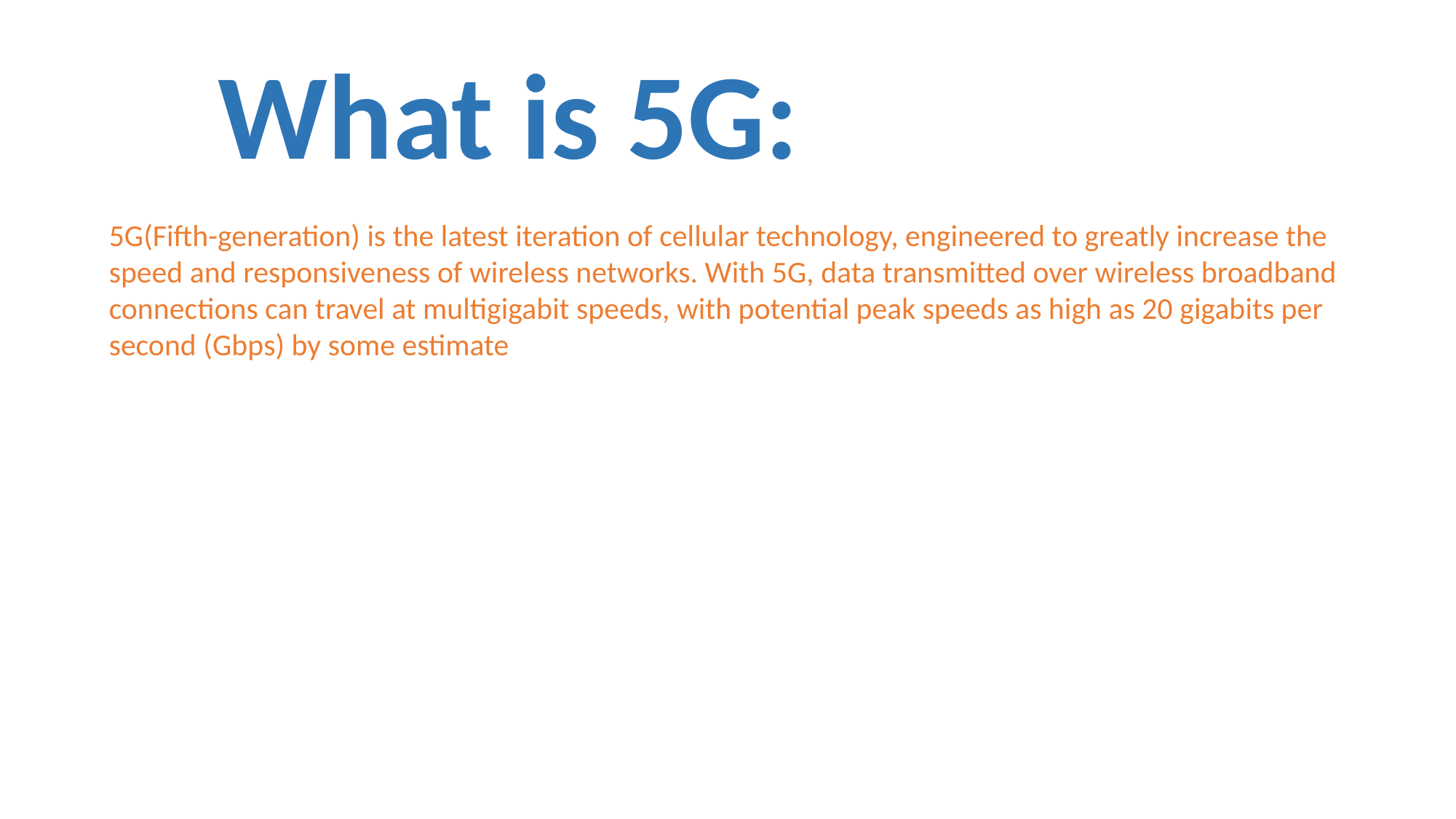

What is 5G:

5G(Fifth-generation) is the latest iteration of cellular technology, engineered to greatly increase the speed and responsiveness of wireless networks. With 5G, data transmitted over wireless broadband connections can travel at multigigabit speeds, with potential peak speeds as high as 20 gigabits per second (Gbps) by some estimate